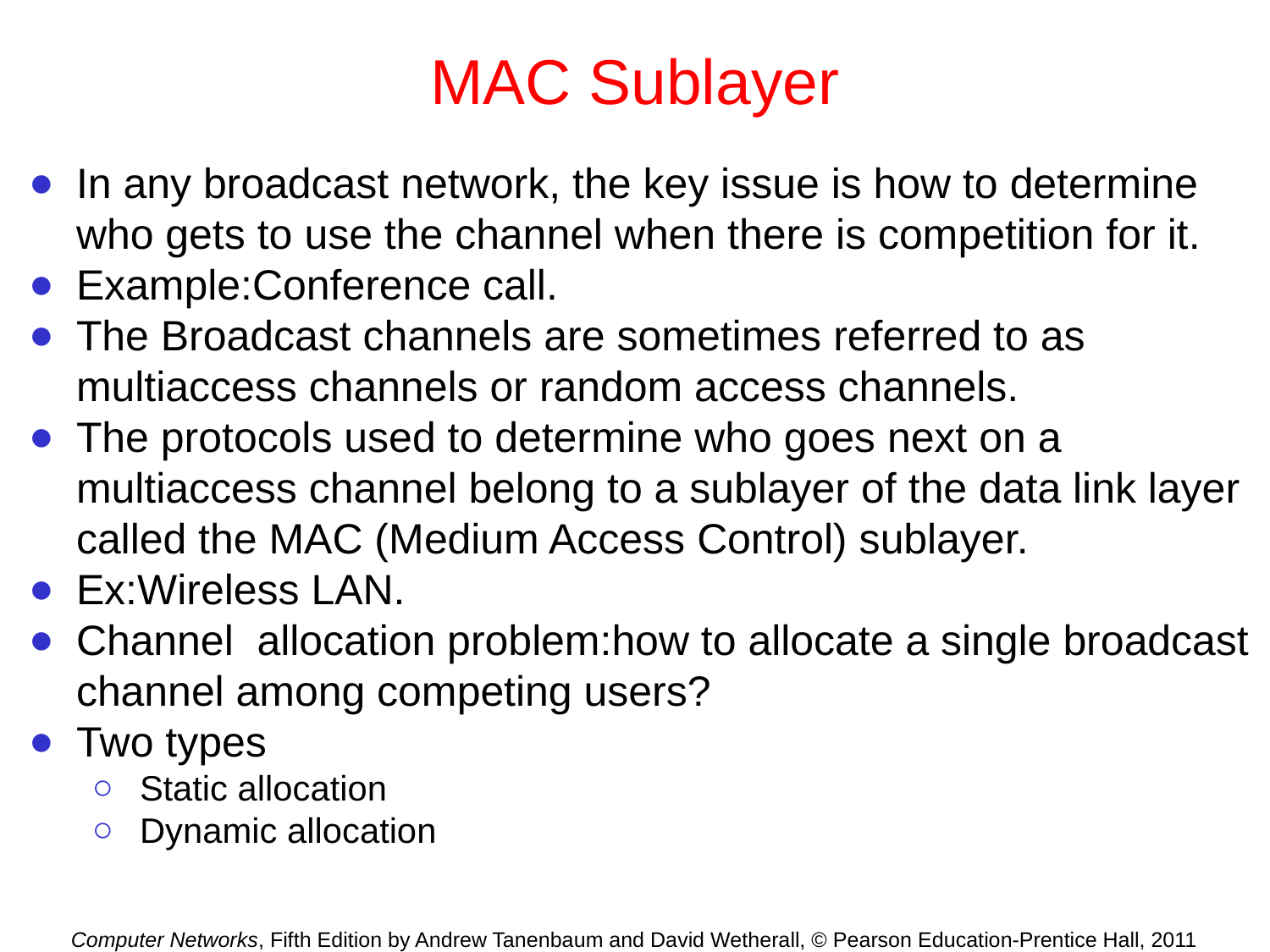

# MAC Sublayer
In any broadcast network, the key issue is how to determine who gets to use the channel when there is competition for it.
Example:Conference call.
The Broadcast channels are sometimes referred to as multiaccess channels or random access channels.
The protocols used to determine who goes next on a multiaccess channel belong to a sublayer of the data link layer called the MAC (Medium Access Control) sublayer.
Ex:Wireless LAN.
Channel  allocation problem:how to allocate a single broadcast channel among competing users?
Two types
Static allocation
Dynamic allocation